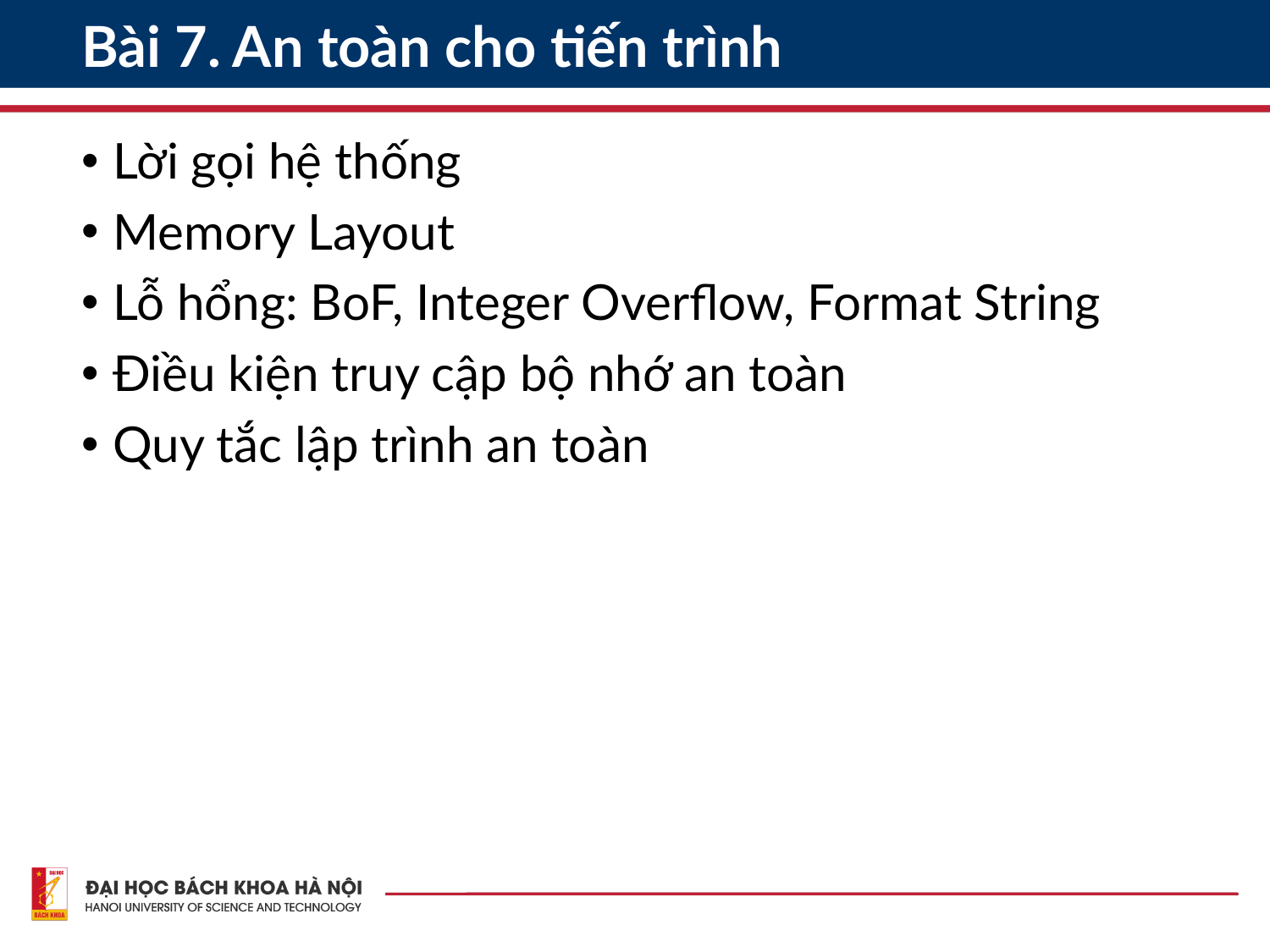

# Bài 7. An toàn cho tiến trình
Lời gọi hệ thống
Memory Layout
Lỗ hổng: BoF, Integer Overflow, Format String
Điều kiện truy cập bộ nhớ an toàn
Quy tắc lập trình an toàn